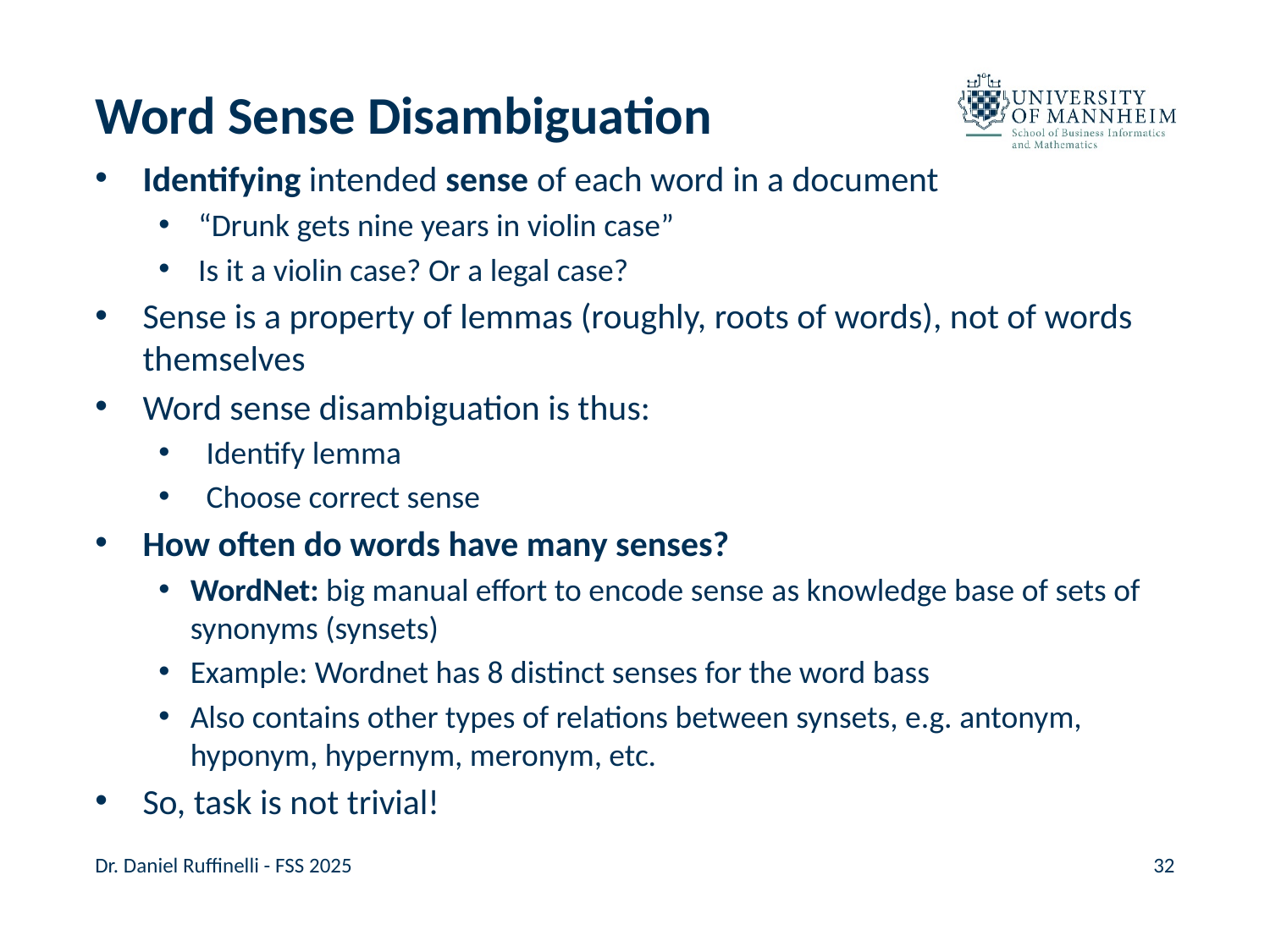

# Word Sense Disambiguation
Identifying intended sense of each word in a document
“Drunk gets nine years in violin case”
Is it a violin case? Or a legal case?
Sense is a property of lemmas (roughly, roots of words), not of words themselves
Word sense disambiguation is thus:
Identify lemma
Choose correct sense
How often do words have many senses?
WordNet: big manual effort to encode sense as knowledge base of sets of synonyms (synsets)
Example: Wordnet has 8 distinct senses for the word bass
Also contains other types of relations between synsets, e.g. antonym, hyponym, hypernym, meronym, etc.
So, task is not trivial!
Dr. Daniel Ruffinelli - FSS 2025
32